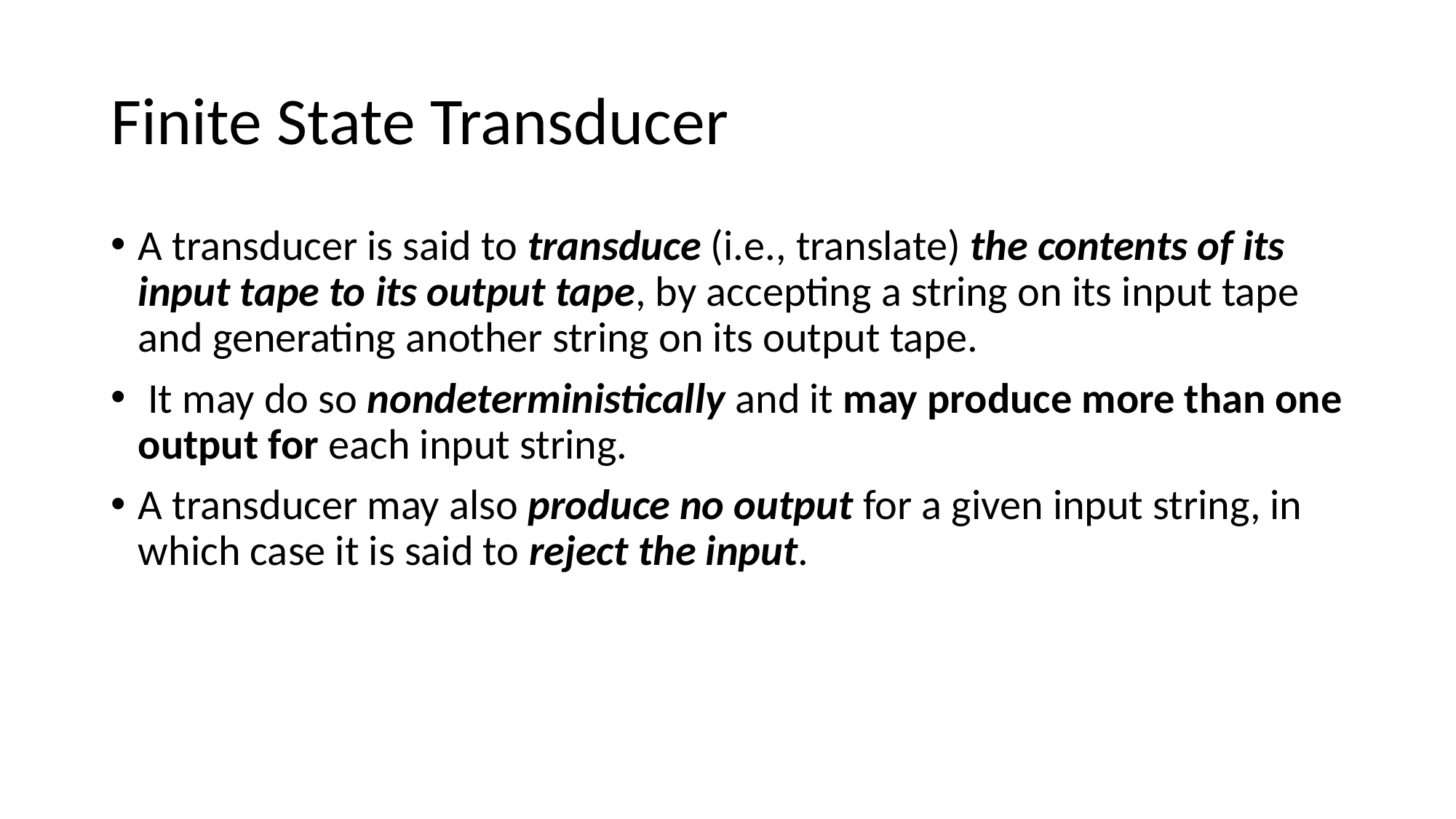

# Finite State Transducer
A transducer is said to transduce (i.e., translate) the contents of its input tape to its output tape, by accepting a string on its input tape and generating another string on its output tape.
 It may do so nondeterministically and it may produce more than one output for each input string.
A transducer may also produce no output for a given input string, in which case it is said to reject the input.